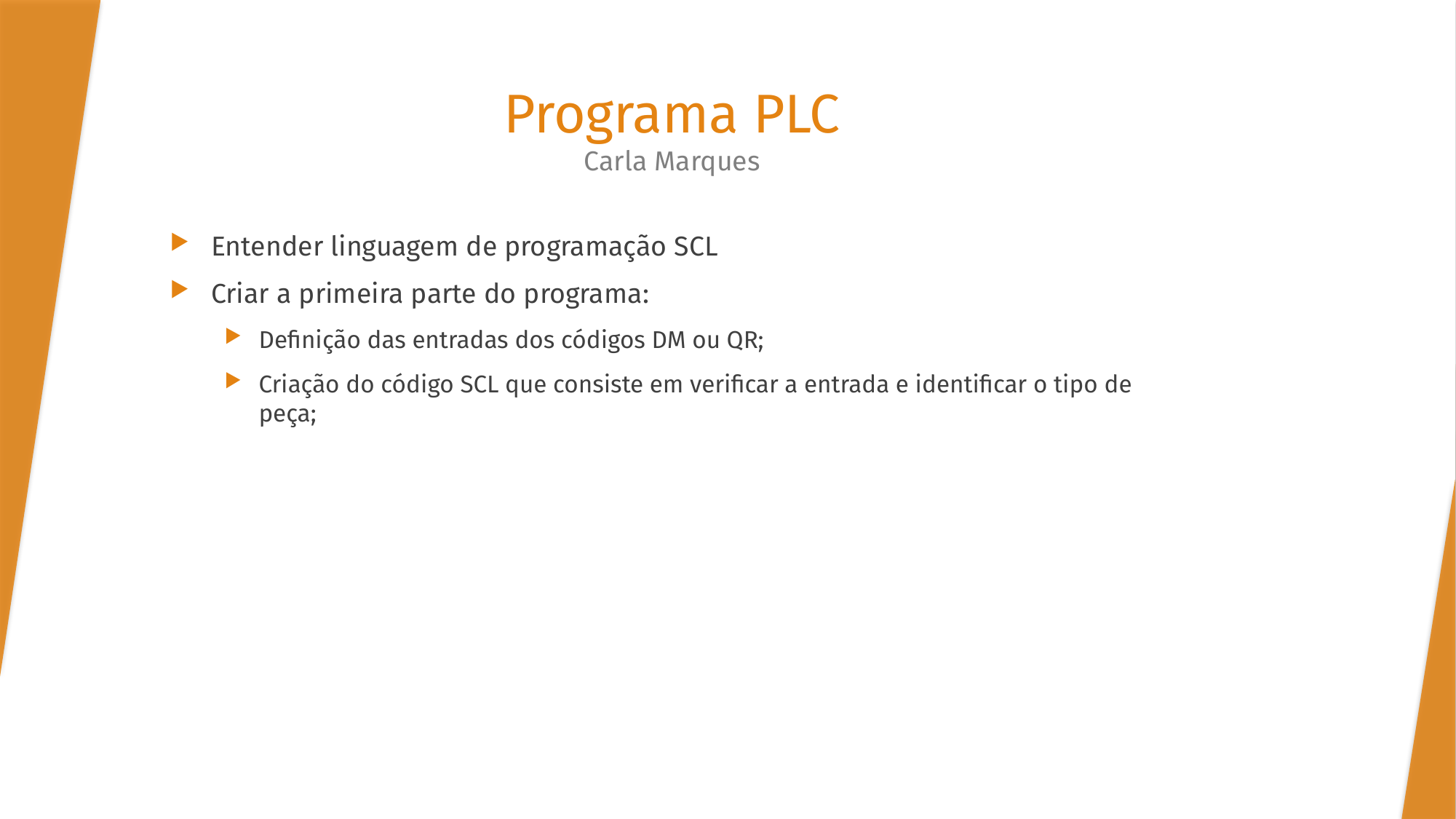

# Programa PLC Carla Marques
Entender linguagem de programação SCL
Criar a primeira parte do programa:
Definição das entradas dos códigos DM ou QR;
Criação do código SCL que consiste em verificar a entrada e identificar o tipo de peça;